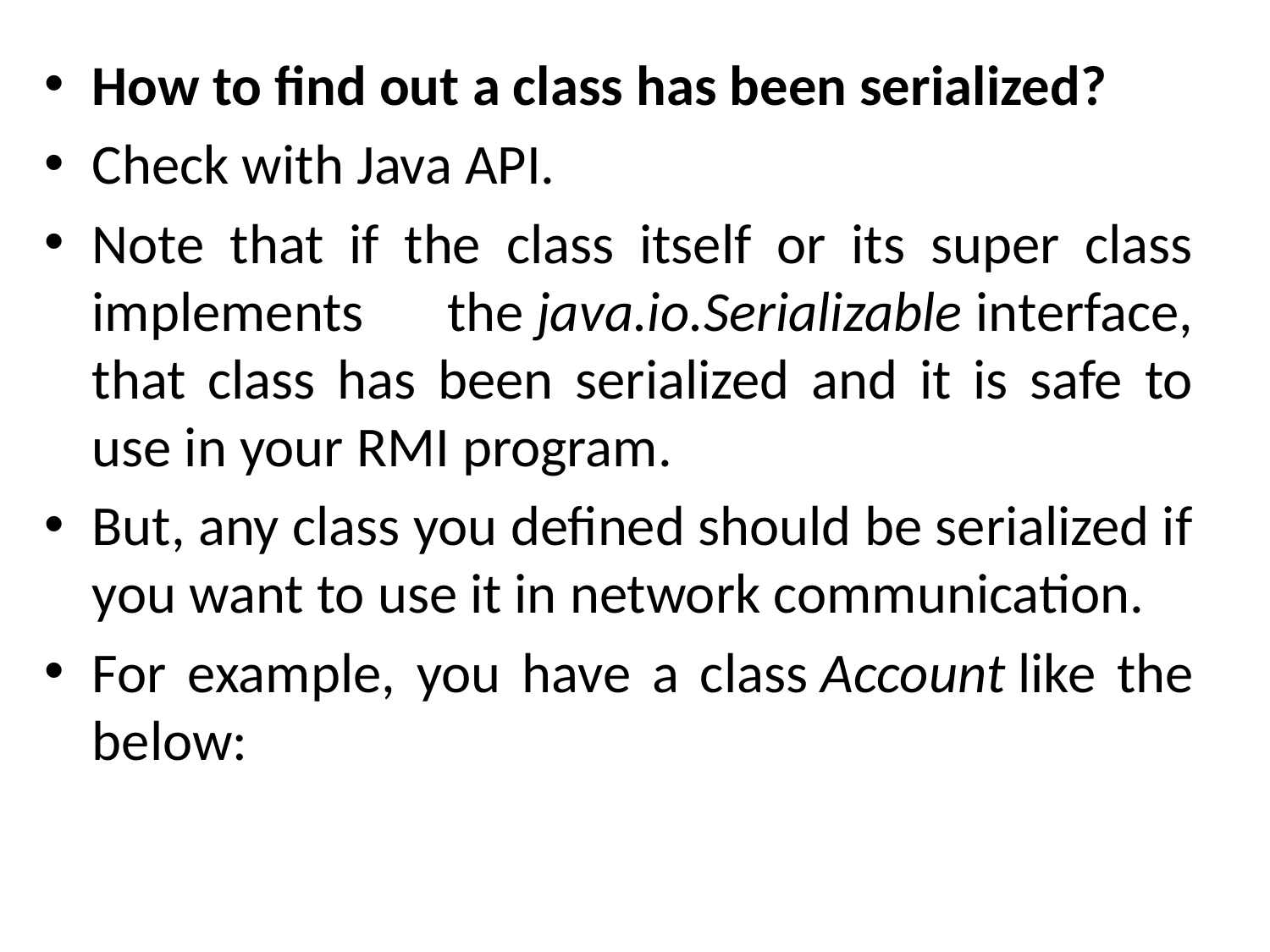

How to find out a class has been serialized?
Check with Java API.
Note that if the class itself or its super class implements the java.io.Serializable interface, that class has been serialized and it is safe to use in your RMI program.
But, any class you defined should be serialized if you want to use it in network communication.
For example, you have a class Account like the below: